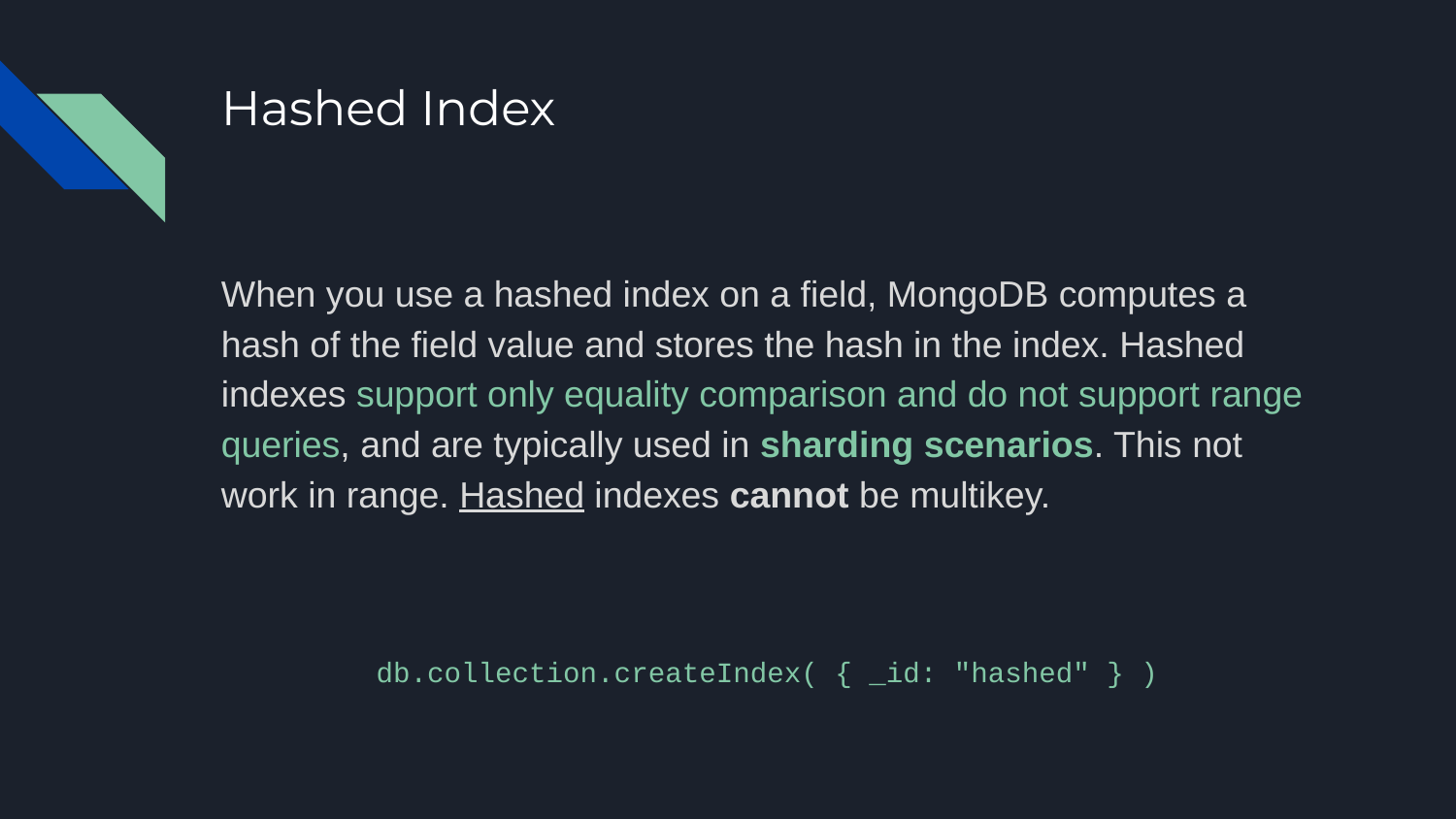

# Hashed Index
When you use a hashed index on a field, MongoDB computes a hash of the field value and stores the hash in the index. Hashed indexes support only equality comparison and do not support range queries, and are typically used in sharding scenarios. This not work in range. Hashed indexes cannot be multikey.

db.collection.createIndex( { _id: "hashed" } )